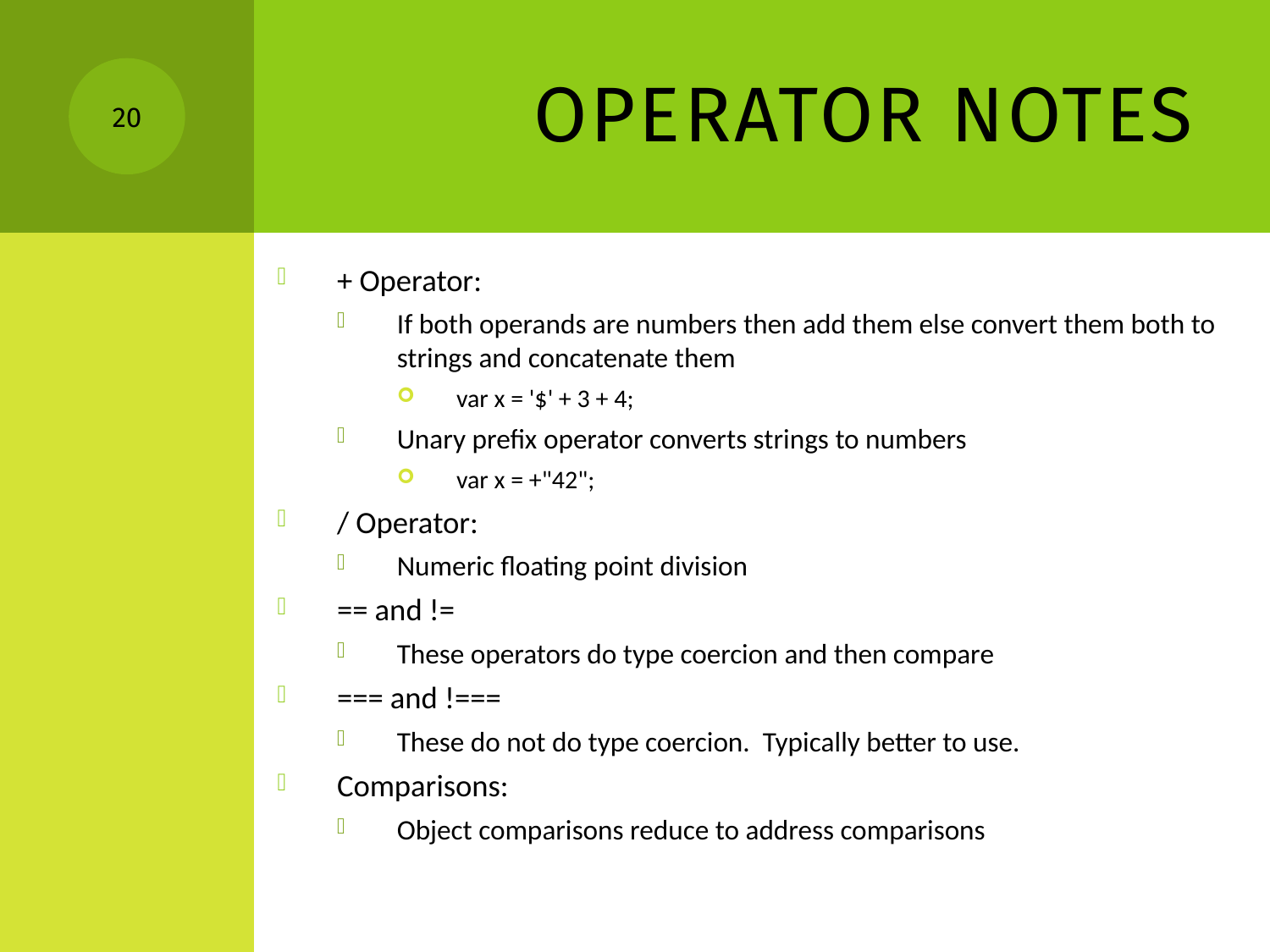

# Operator Notes
20
+ Operator:
If both operands are numbers then add them else convert them both to strings and concatenate them
var x = '$' + 3 + 4;
Unary prefix operator converts strings to numbers
var x = +"42";
/ Operator:
Numeric floating point division
== and !=
These operators do type coercion and then compare
=== and !===
These do not do type coercion.  Typically better to use.
Comparisons:
Object comparisons reduce to address comparisons